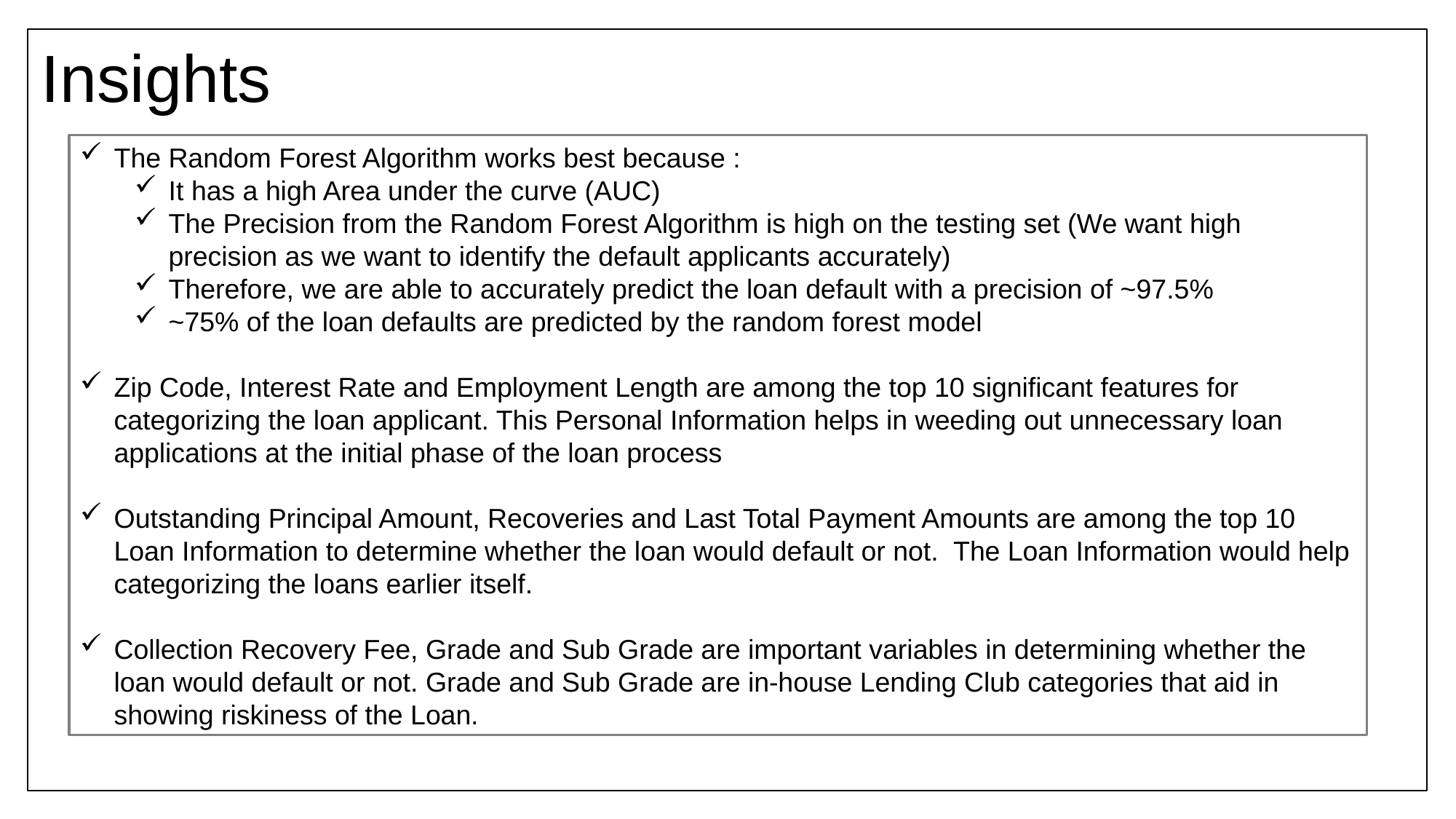

Insights
The Random Forest Algorithm works best because :
It has a high Area under the curve (AUC)
The Precision from the Random Forest Algorithm is high on the testing set (We want high precision as we want to identify the default applicants accurately)
Therefore, we are able to accurately predict the loan default with a precision of ~97.5%
~75% of the loan defaults are predicted by the random forest model

Zip Code, Interest Rate and Employment Length are among the top 10 significant features for categorizing the loan applicant. This Personal Information helps in weeding out unnecessary loan applications at the initial phase of the loan process

Outstanding Principal Amount, Recoveries and Last Total Payment Amounts are among the top 10 Loan Information to determine whether the loan would default or not.  The Loan Information would help categorizing the loans earlier itself.

Collection Recovery Fee, Grade and Sub Grade are important variables in determining whether the loan would default or not. Grade and Sub Grade are in-house Lending Club categories that aid in showing riskiness of the Loan.